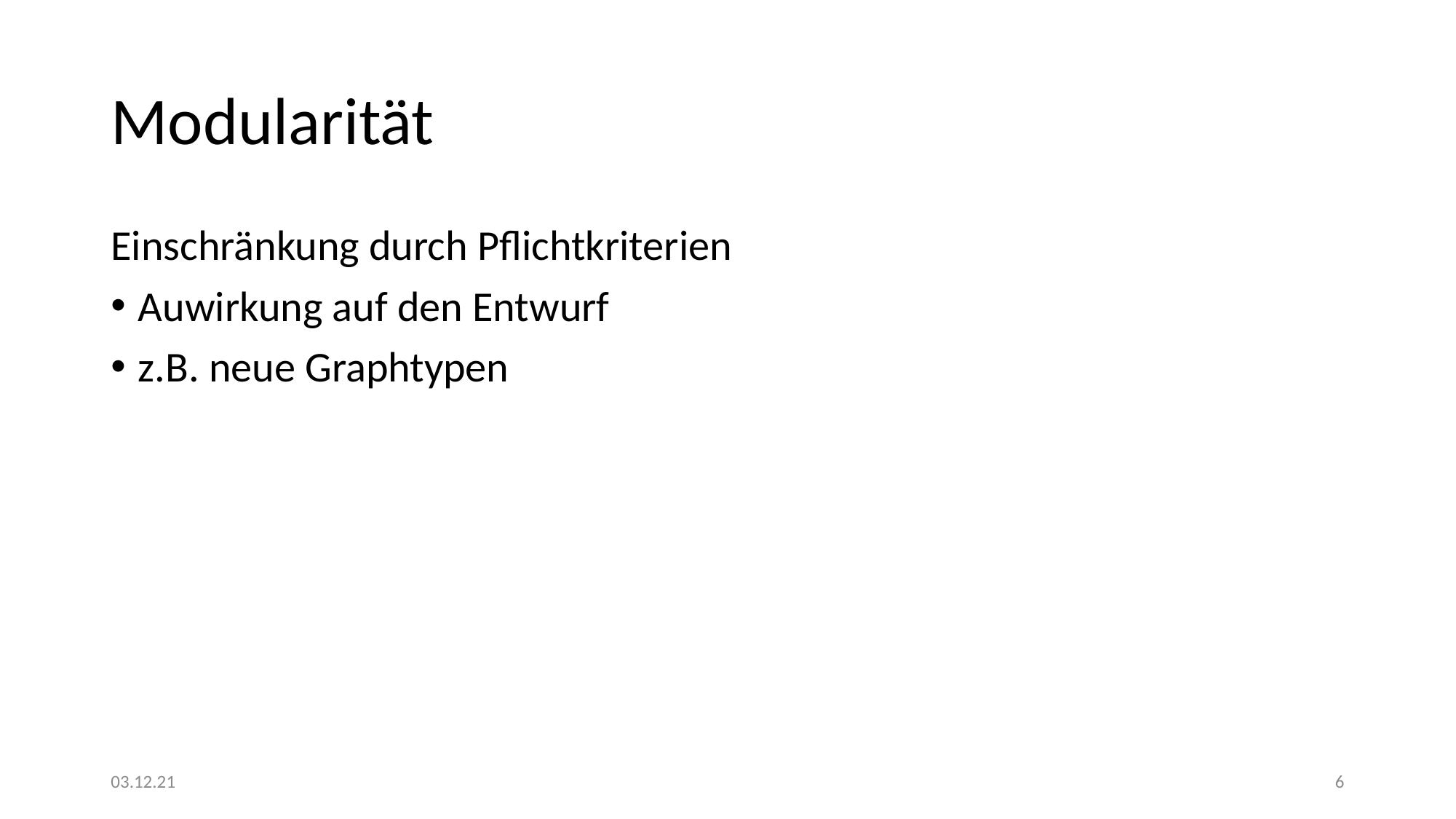

# Modularität
Einschränkung durch Pflichtkriterien
Auwirkung auf den Entwurf
z.B. neue Graphtypen
03.12.21
6